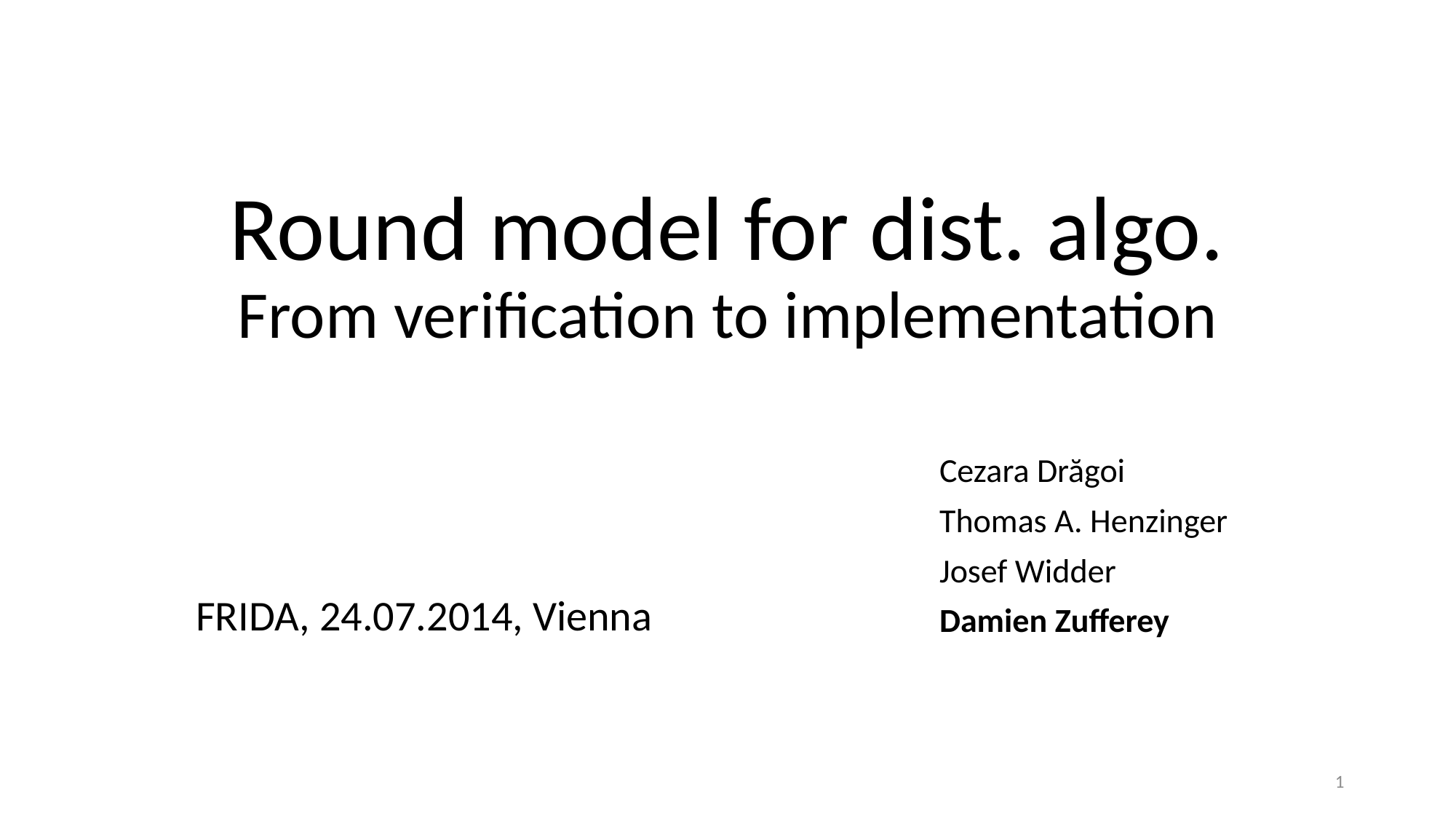

# Round model for dist. algo. From verification to implementation
Cezara Drăgoi
Thomas A. Henzinger
Josef Widder
Damien Zufferey
FRIDA, 24.07.2014, Vienna
1